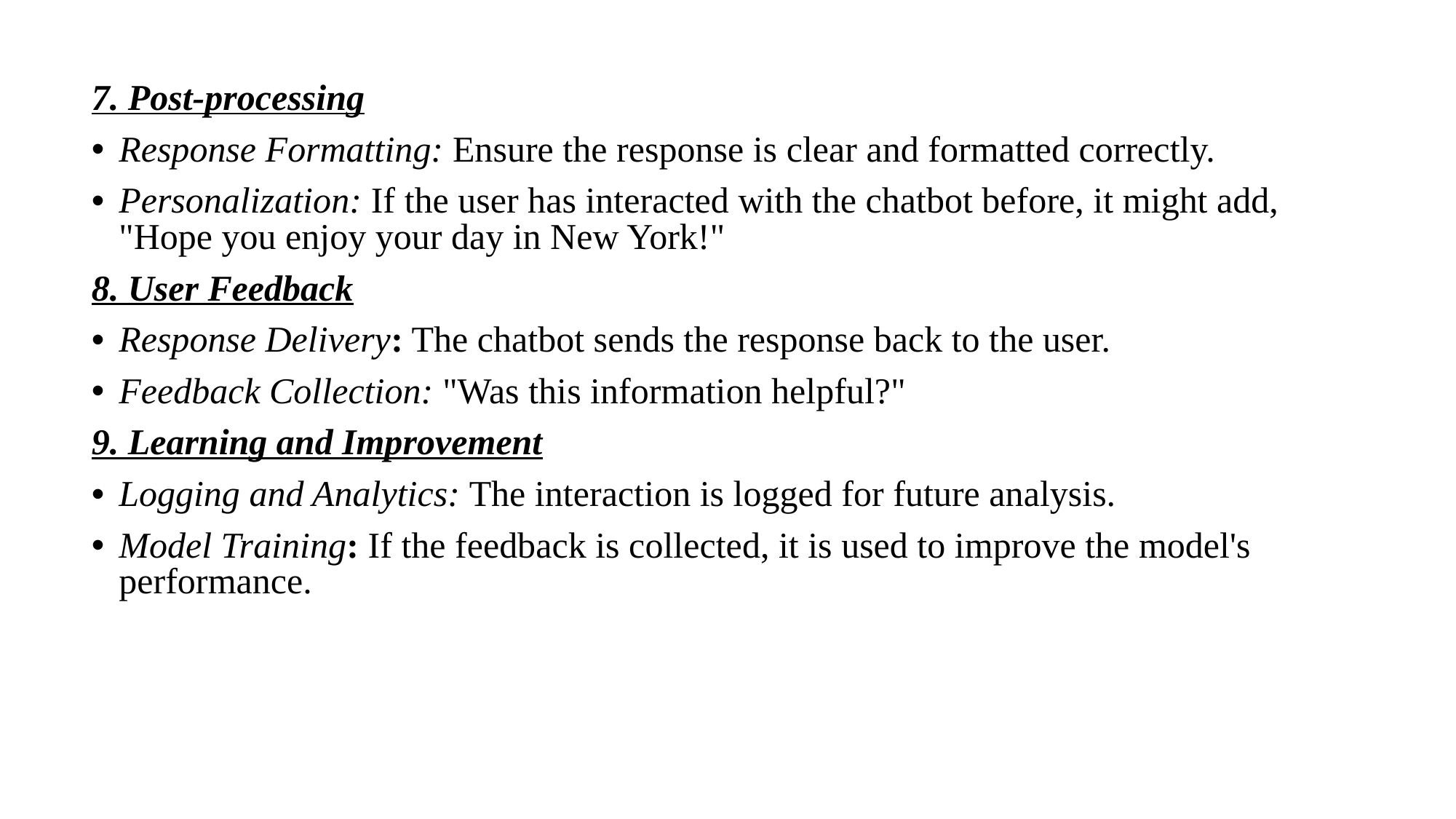

7. Post-processing
Response Formatting: Ensure the response is clear and formatted correctly.
Personalization: If the user has interacted with the chatbot before, it might add, "Hope you enjoy your day in New York!"
8. User Feedback
Response Delivery: The chatbot sends the response back to the user.
Feedback Collection: "Was this information helpful?"
9. Learning and Improvement
Logging and Analytics: The interaction is logged for future analysis.
Model Training: If the feedback is collected, it is used to improve the model's performance.